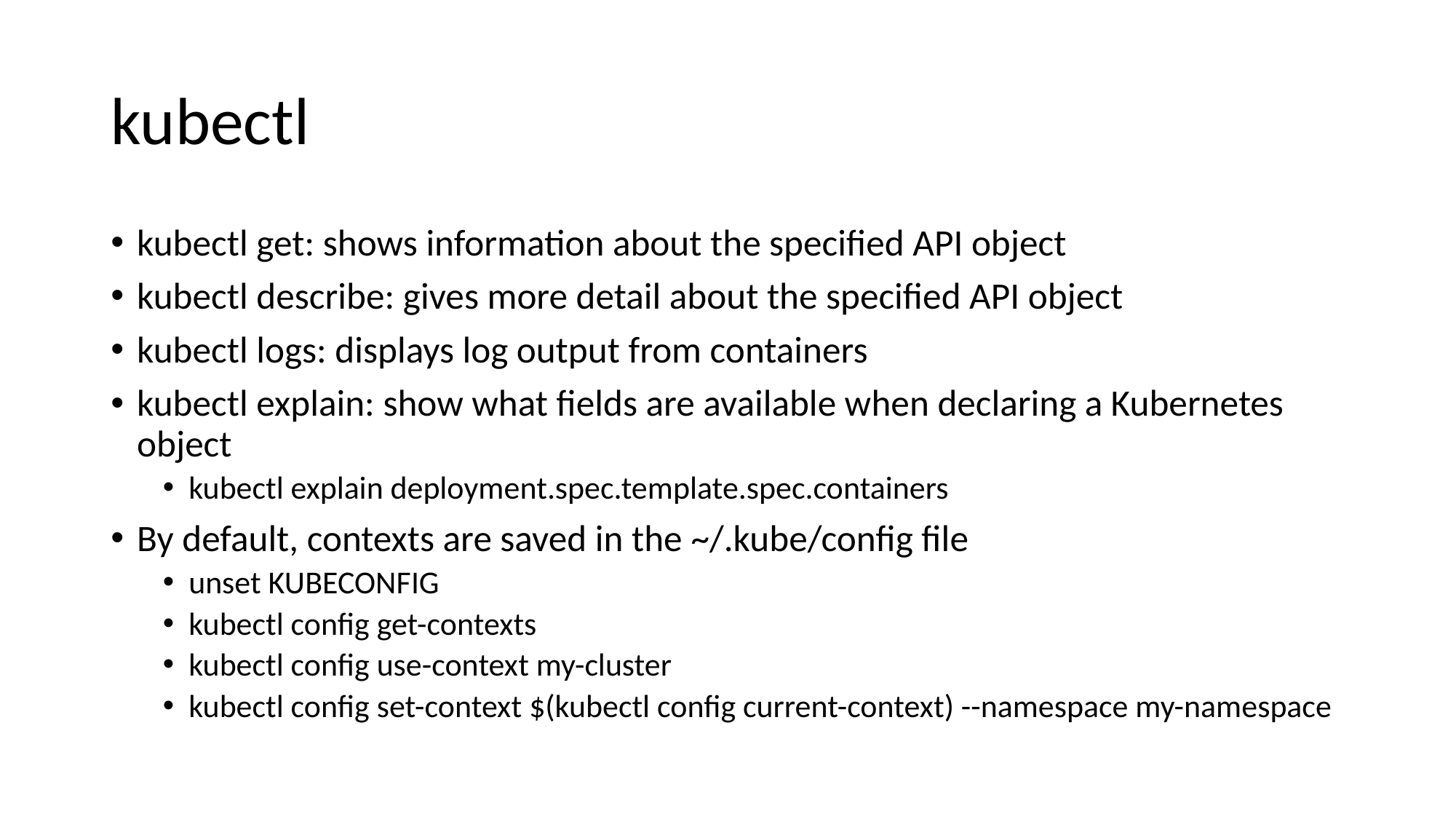

# kubectl
kubectl get: shows information about the specified API object
kubectl describe: gives more detail about the specified API object
kubectl logs: displays log output from containers
kubectl explain: show what fields are available when declaring a Kubernetes object
kubectl explain deployment.spec.template.spec.containers
By default, contexts are saved in the ~/.kube/config file
unset KUBECONFIG
kubectl config get-contexts
kubectl config use-context my-cluster
kubectl config set-context $(kubectl config current-context) --namespace my-namespace